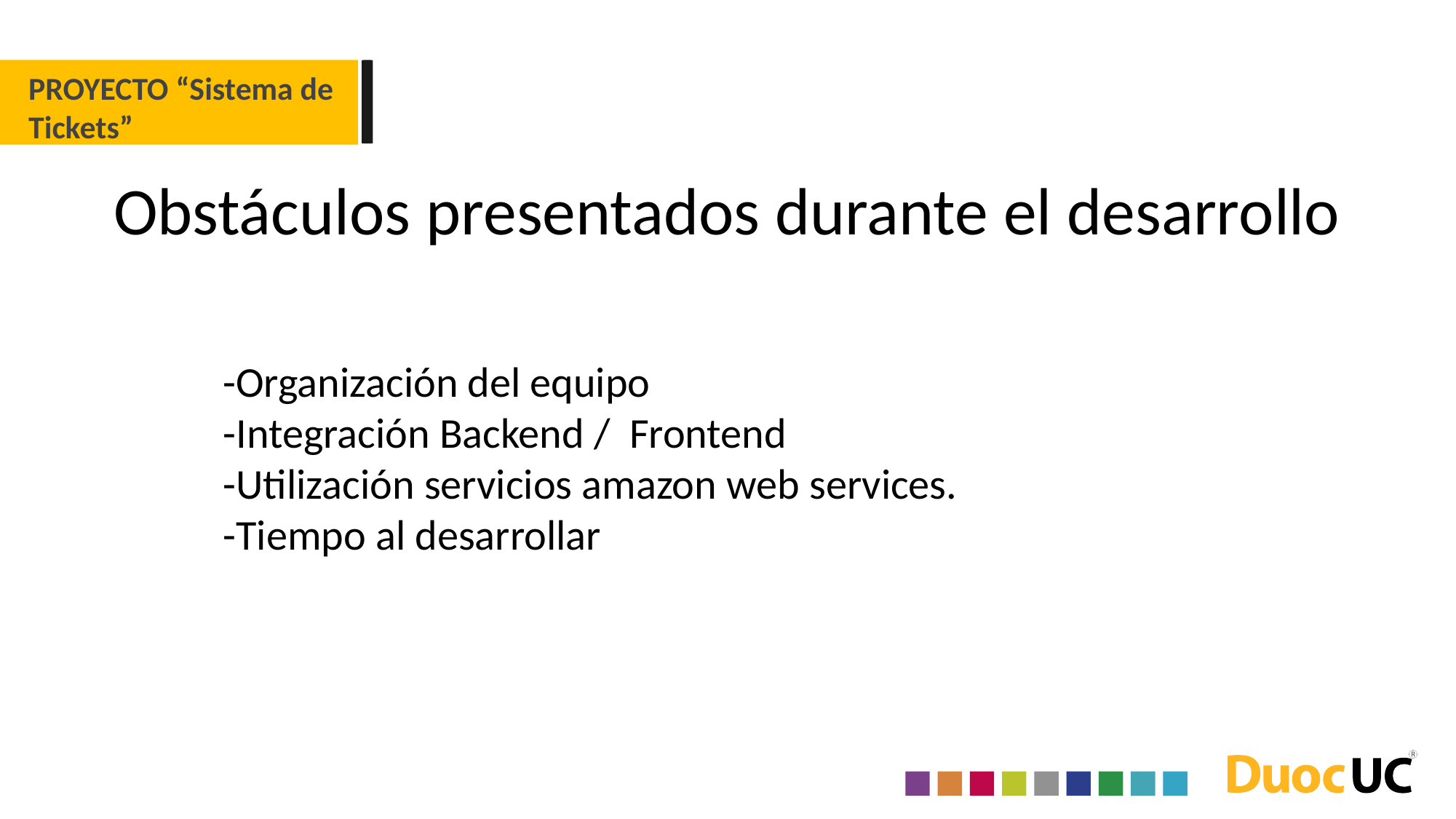

PROYECTO “Sistema de Tickets”
Obstáculos presentados durante el desarrollo
-Organización del equipo
-Integración Backend /  Frontend
-Utilización servicios amazon web services.
-Tiempo al desarrollar